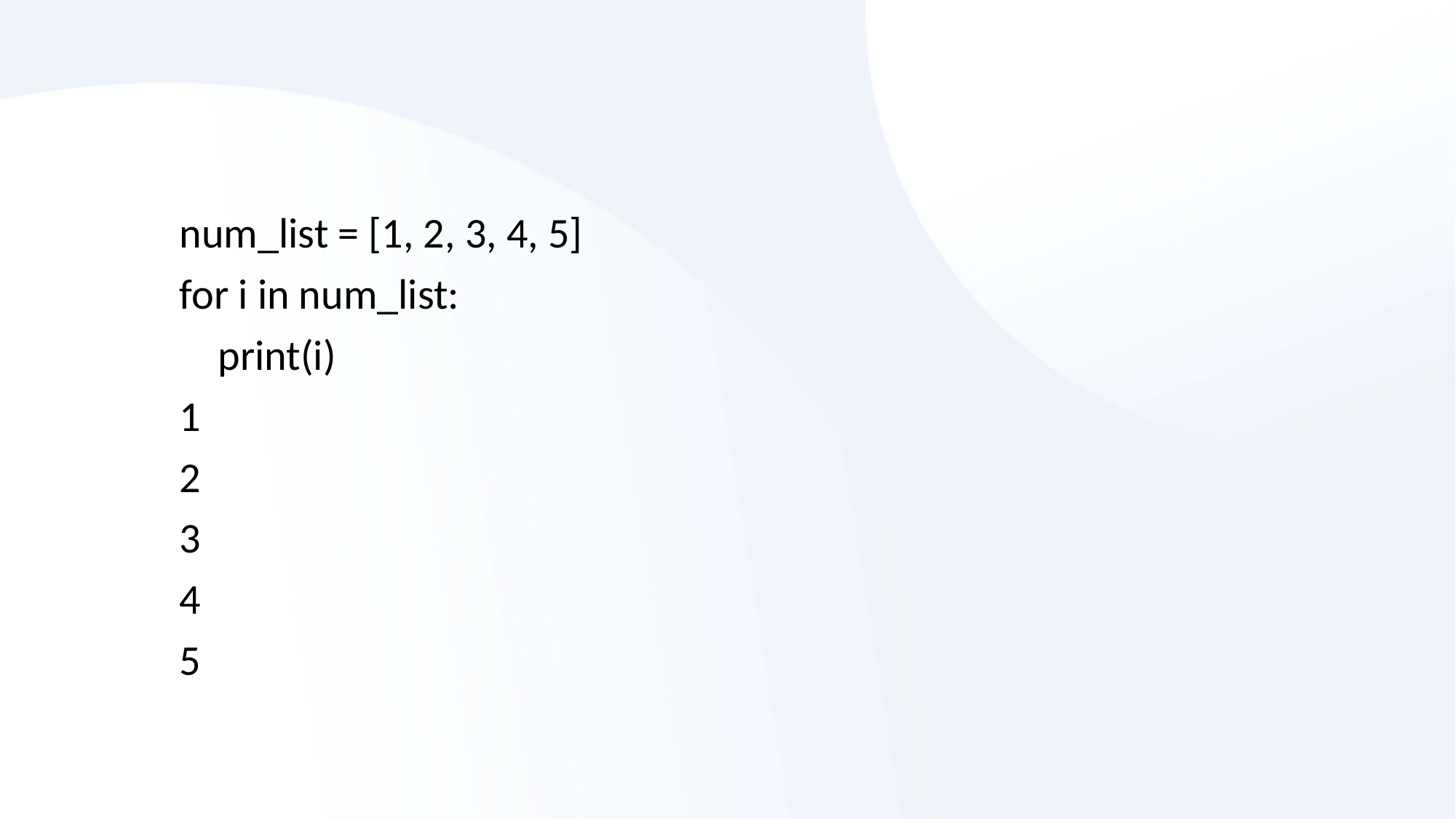

#
num_list = [1, 2, 3, 4, 5]
for i in num_list:
    print(i)
1
2
3
4
5